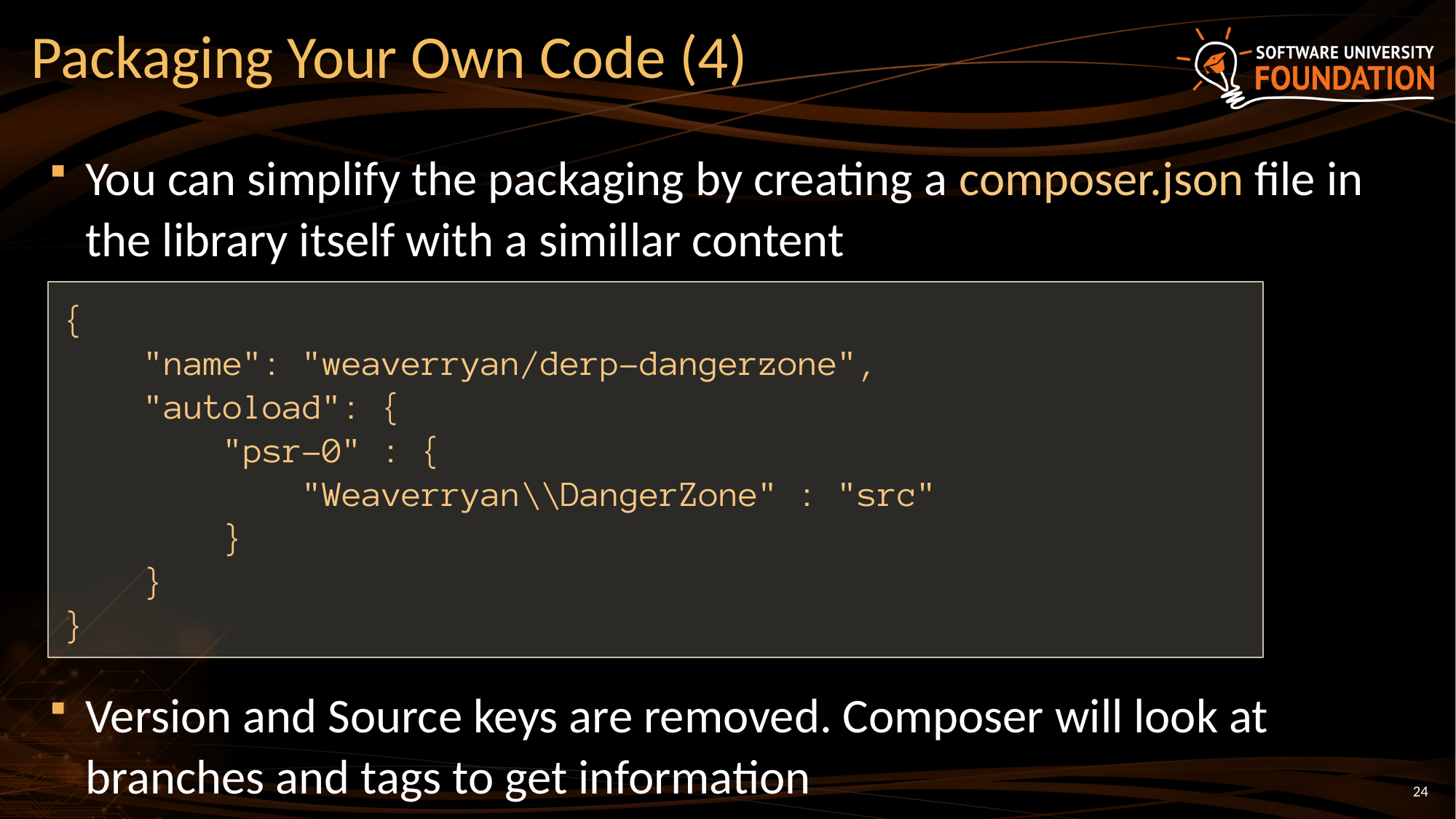

# Packaging Your Own Code (4)
You can simplify the packaging by creating a composer.json file in the library itself with a simillar content

Version and Source keys are removed. Composer will look at branches and tags to get information
{
    "name": "weaverryan/derp-dangerzone",
    "autoload": {
        "psr-0" : {
            "Weaverryan\\DangerZone" : "src"
        }
    }
}
24